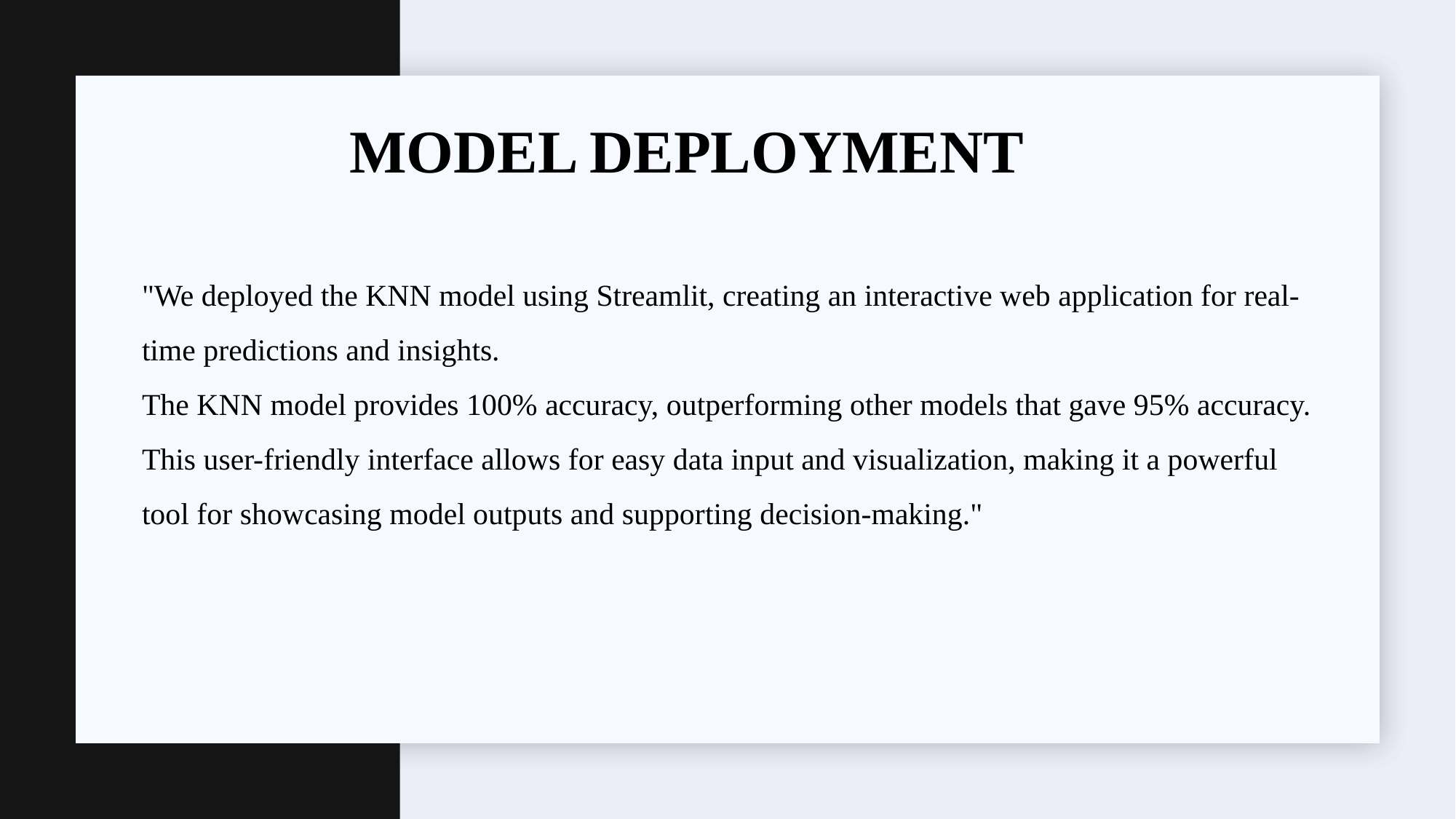

# MODEL DEPLOYMENT
"We deployed the KNN model using Streamlit, creating an interactive web application for real-time predictions and insights.
The KNN model provides 100% accuracy, outperforming other models that gave 95% accuracy. This user-friendly interface allows for easy data input and visualization, making it a powerful tool for showcasing model outputs and supporting decision-making."